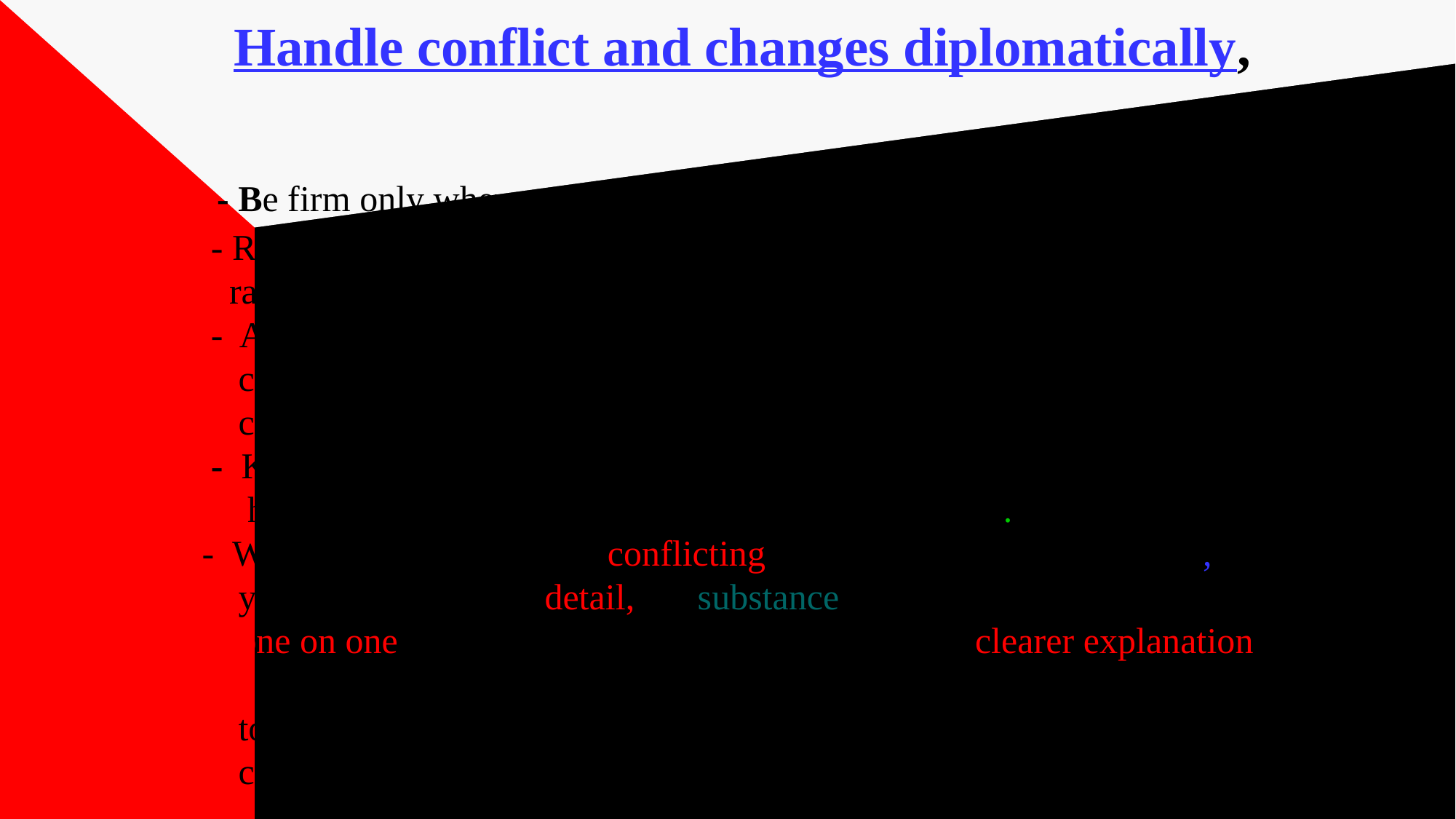

# Handle conflict and changes diplomatically, - Be firm only when necessary  - Reinforce relationships when dealing with refer to the Relationships rather than to the Person cultural conflict. -  Acknowledge Cultural Differences and Give them Value Engineers come from a "high context" culture where writers come from a "low context" culture. Compromise between the two -  Keep discussion focus on documents, avoid going over reviewers head, do not talk about reviewers to other reviewers. -  Whenever you encounter conflicting views among other reviewers, you need to know in detail, the substance of the conflict. Schedule one on one meeting with the parties and provide a clearer explanation to the issue, because often misunderstanding is the cause of the conflict.